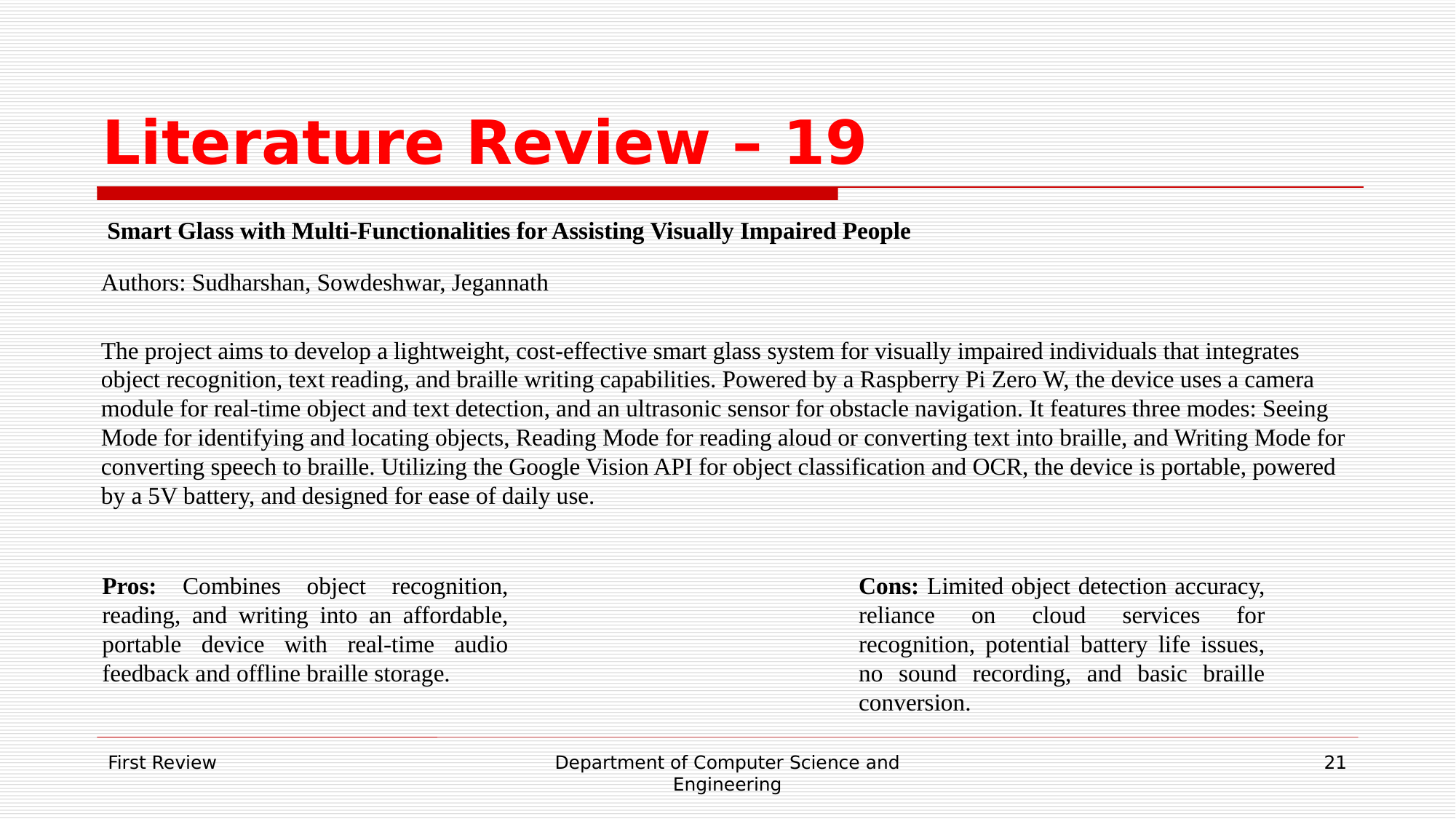

# Literature Review – 19
 Smart Glass with Multi-Functionalities for Assisting Visually Impaired People
Authors: Sudharshan, Sowdeshwar, Jegannath

The project aims to develop a lightweight, cost-effective smart glass system for visually impaired individuals that integrates object recognition, text reading, and braille writing capabilities. Powered by a Raspberry Pi Zero W, the device uses a camera module for real-time object and text detection, and an ultrasonic sensor for obstacle navigation. It features three modes: Seeing Mode for identifying and locating objects, Reading Mode for reading aloud or converting text into braille, and Writing Mode for converting speech to braille. Utilizing the Google Vision API for object classification and OCR, the device is portable, powered by a 5V battery, and designed for ease of daily use.

Pros: Combines object recognition, reading, and writing into an affordable, portable device with real-time audio feedback and offline braille storage.
Cons: Limited object detection accuracy, reliance on cloud services for recognition, potential battery life issues, no sound recording, and basic braille conversion.
First Review
Department of Computer Science and Engineering
21